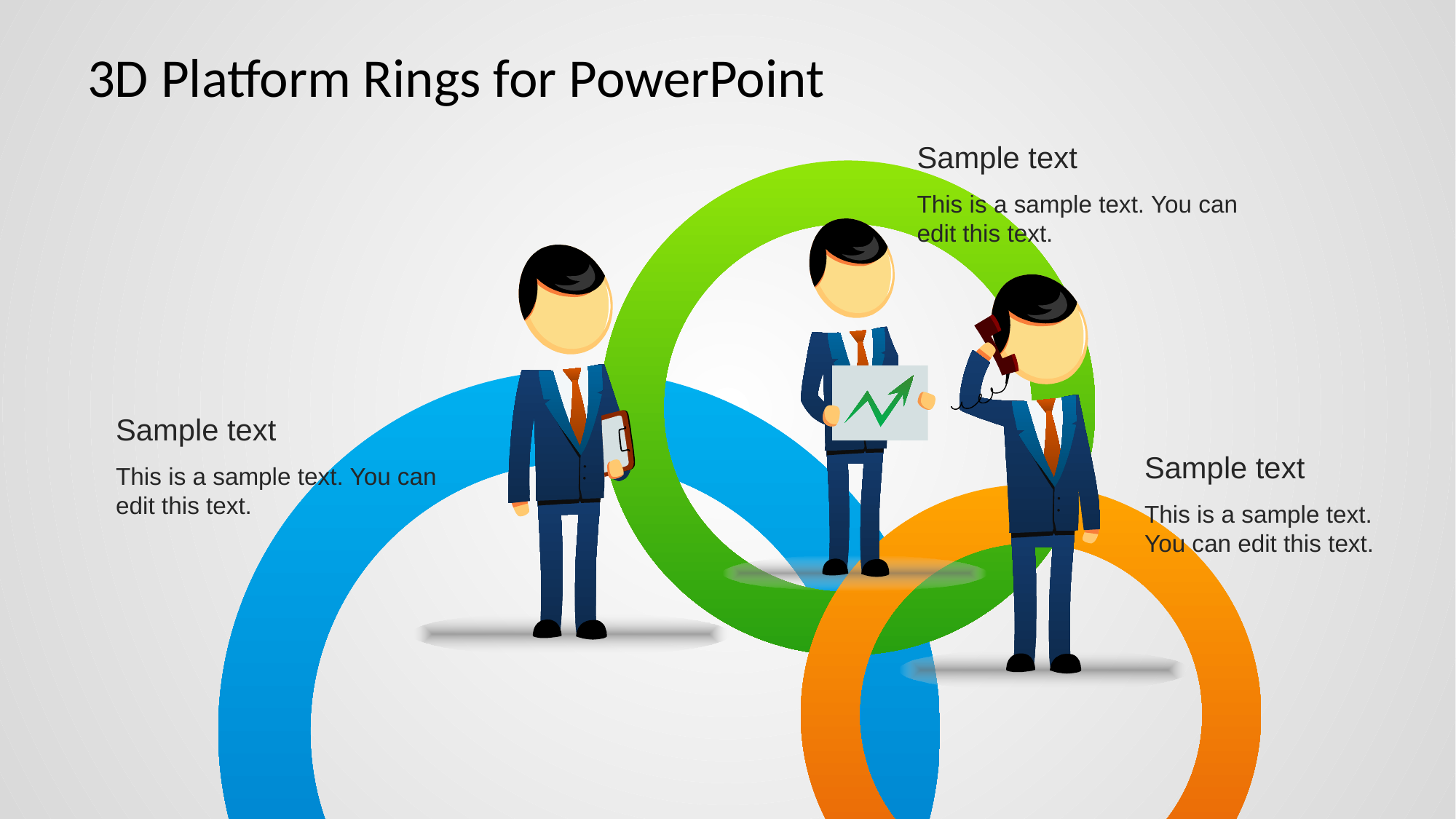

# 3D Platform Rings for PowerPoint
Sample text
This is a sample text. You can edit this text.

Sample text
This is a sample text. You can edit this text.
Sample text
This is a sample text. You can edit this text.